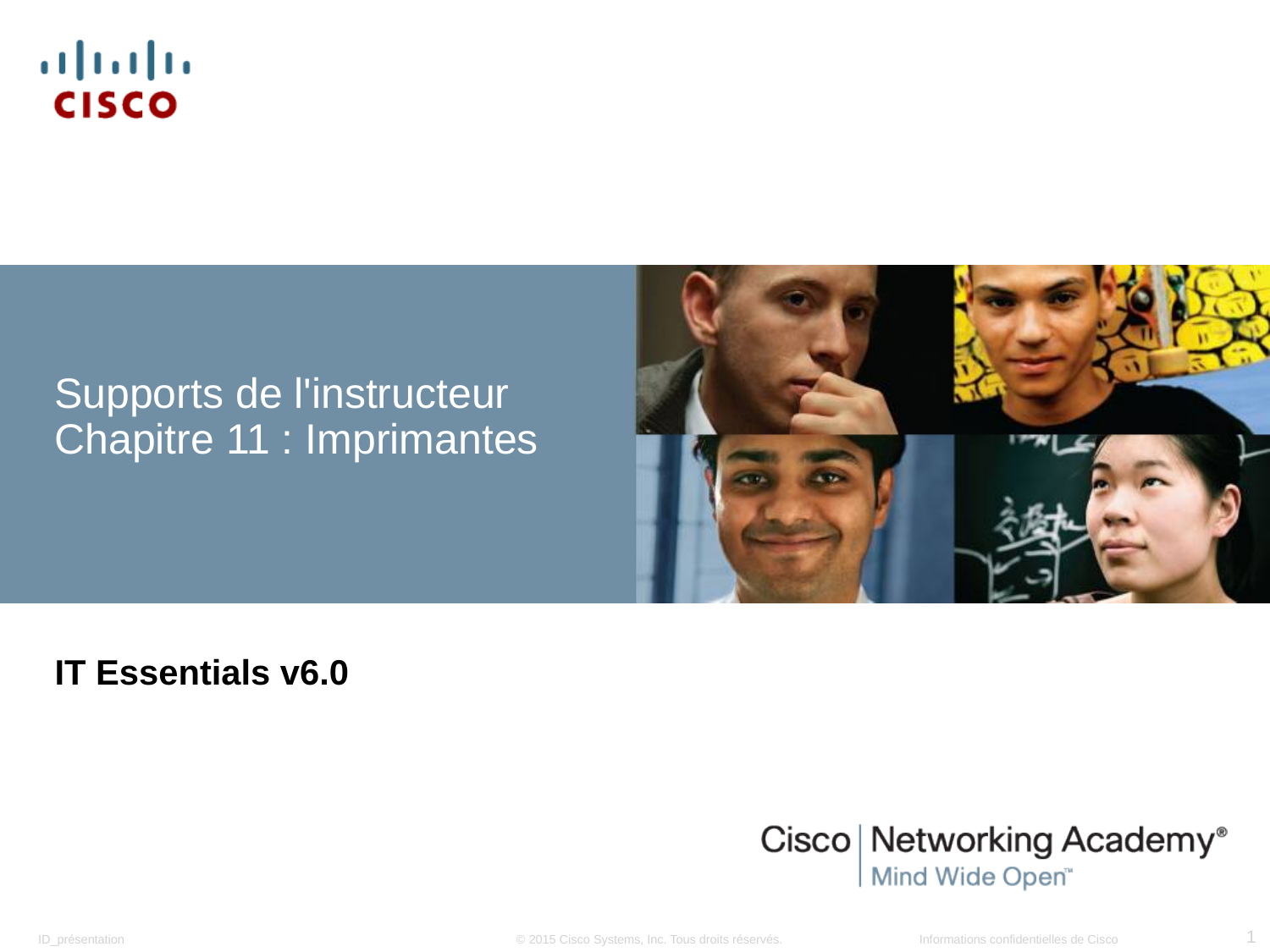

# Supports de l'instructeur Chapitre 11 : Imprimantes
IT Essentials v6.0